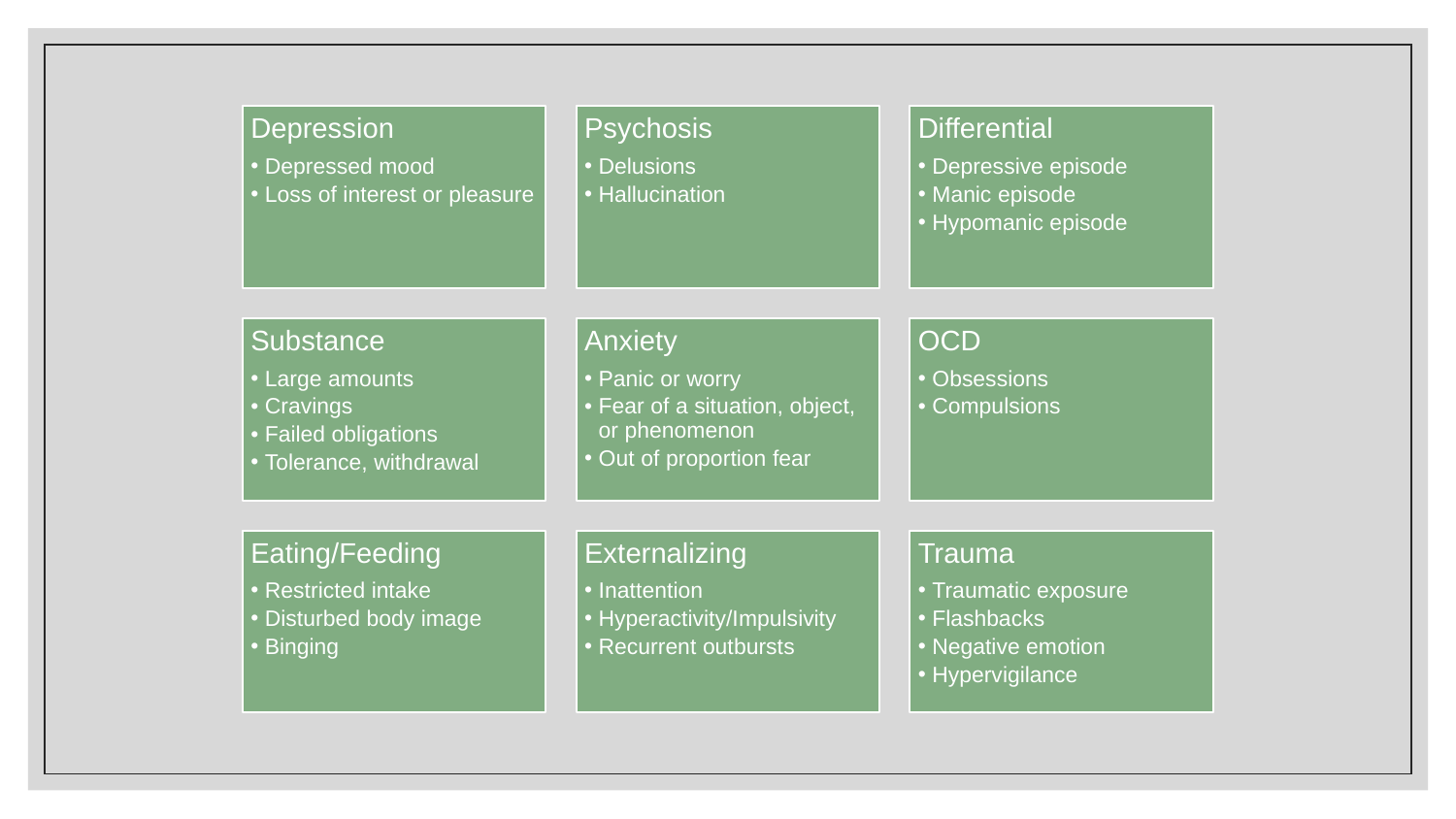

Depression
Depressed mood
Loss of interest or pleasure

Psychosis
Delusions
Hallucination

Differential
Depressive episode
Manic episode
Hypomanic episode

Substance
Large amounts
Cravings
Failed obligations
Tolerance, withdrawal

Anxiety
Panic or worry
Fear of a situation, object, or phenomenon
Out of proportion fear

OCD
Obsessions
Compulsions

Eating/Feeding
Restricted intake
Disturbed body image
Binging

Externalizing
Inattention
Hyperactivity/Impulsivity
Recurrent outbursts

Trauma
Traumatic exposure
Flashbacks
Negative emotion
Hypervigilance